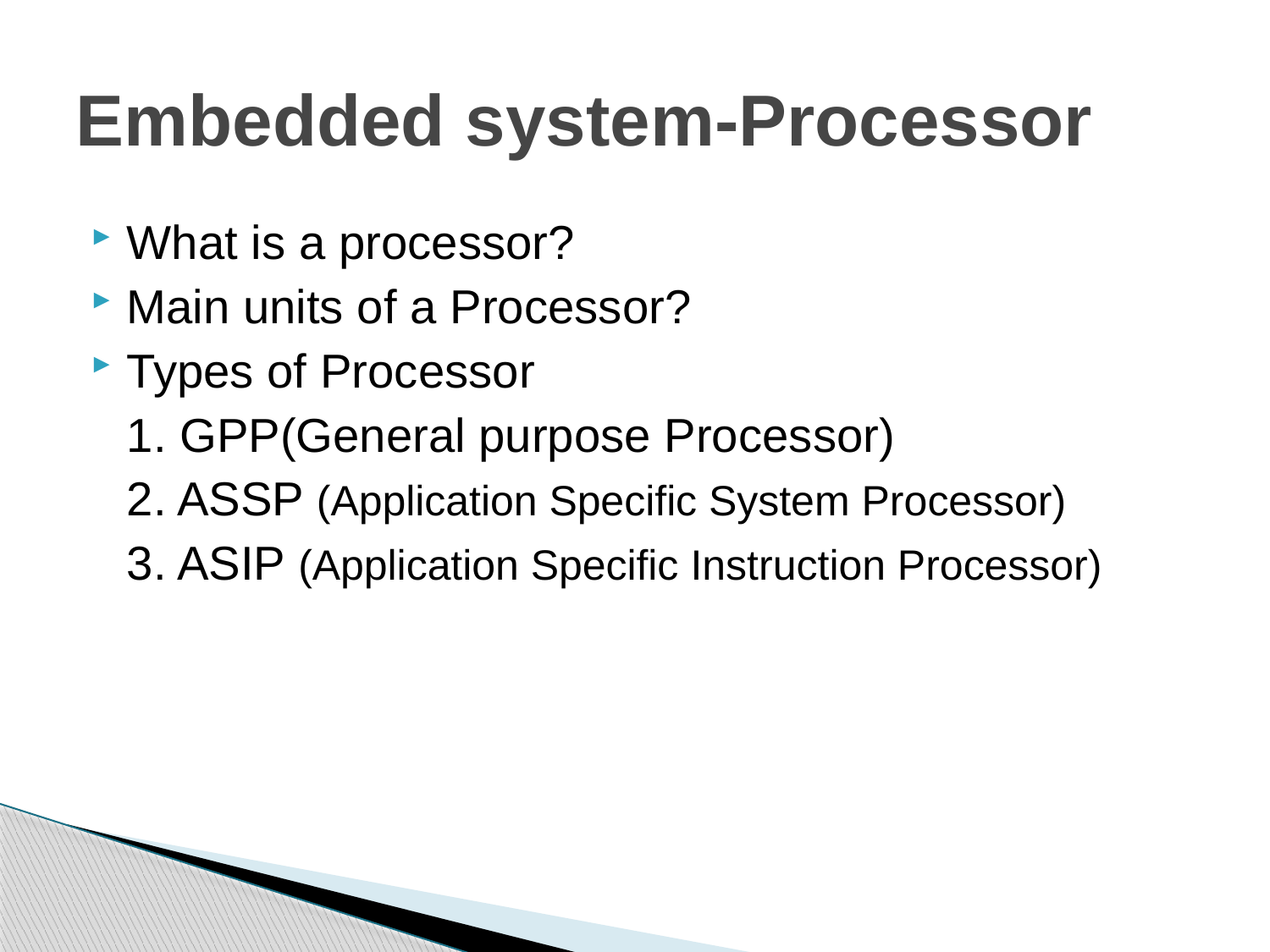

# Embedded system-Processor
What is a processor?
Main units of a Processor?
Types of Processor
	1. GPP(General purpose Processor)
	2. ASSP (Application Specific System Processor)
	3. ASIP (Application Specific Instruction Processor)